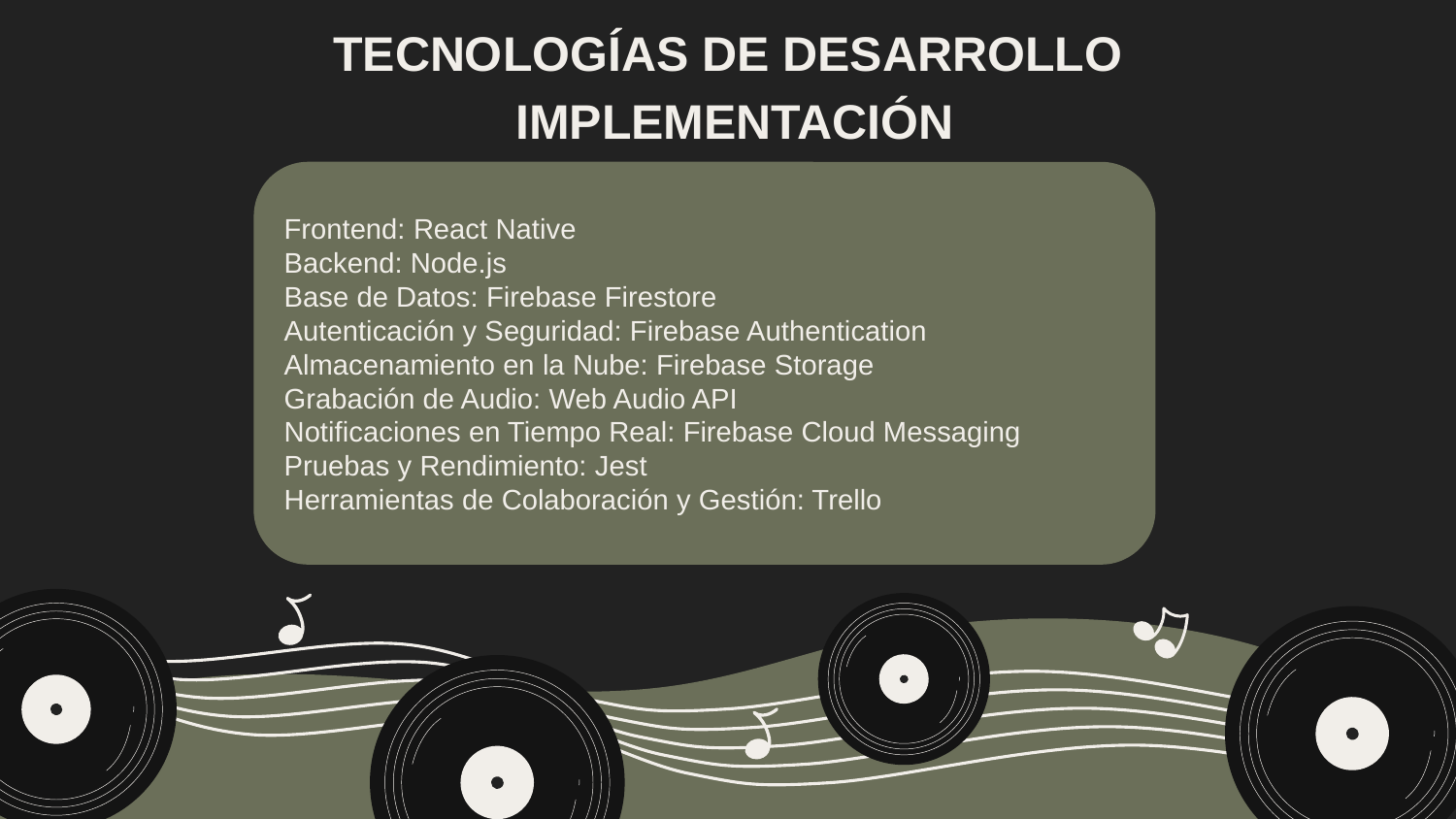

# TECNOLOGÍAS DE DESARROLLO IMPLEMENTACIÓN
Frontend: React Native
Backend: Node.js
Base de Datos: Firebase Firestore
Autenticación y Seguridad: Firebase Authentication
Almacenamiento en la Nube: Firebase Storage
Grabación de Audio: Web Audio API
Notificaciones en Tiempo Real: Firebase Cloud Messaging
Pruebas y Rendimiento: Jest
Herramientas de Colaboración y Gestión: Trello